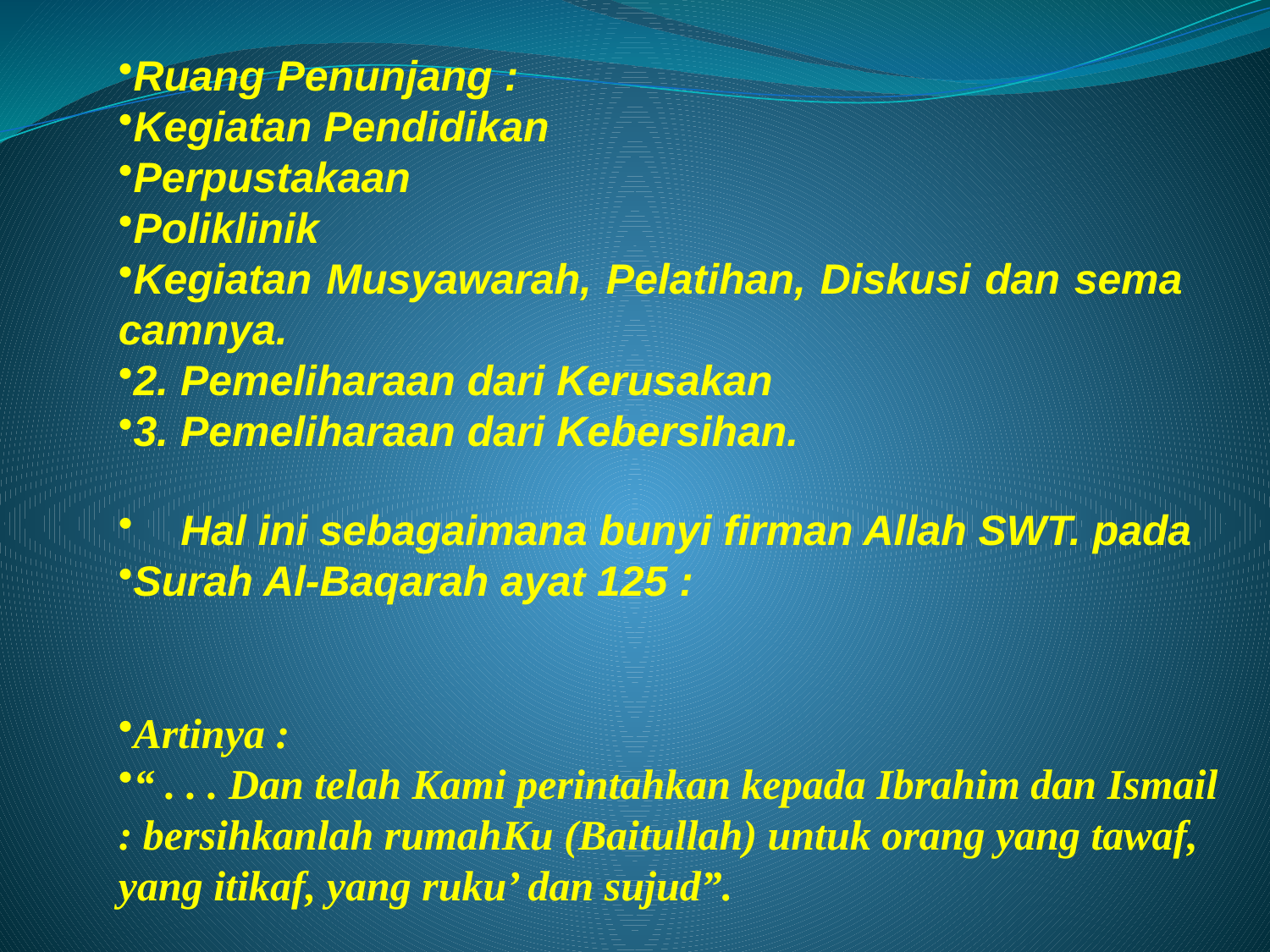

Ruang Penunjang :
Kegiatan Pendidikan
Perpustakaan
Poliklinik
Kegiatan Musyawarah, Pelatihan, Diskusi dan sema    camnya.
2. Pemeliharaan dari Kerusakan
3. Pemeliharaan dari Kebersihan.
    Hal ini sebagaimana bunyi firman Allah SWT. pada
Surah Al-Baqarah ayat 125 :

Artinya :
“ . . . Dan telah Kami perintahkan kepada Ibrahim dan Ismail : bersihkanlah rumahKu (Baitullah) untuk orang yang tawaf, yang itikaf, yang ruku’ dan sujud”.